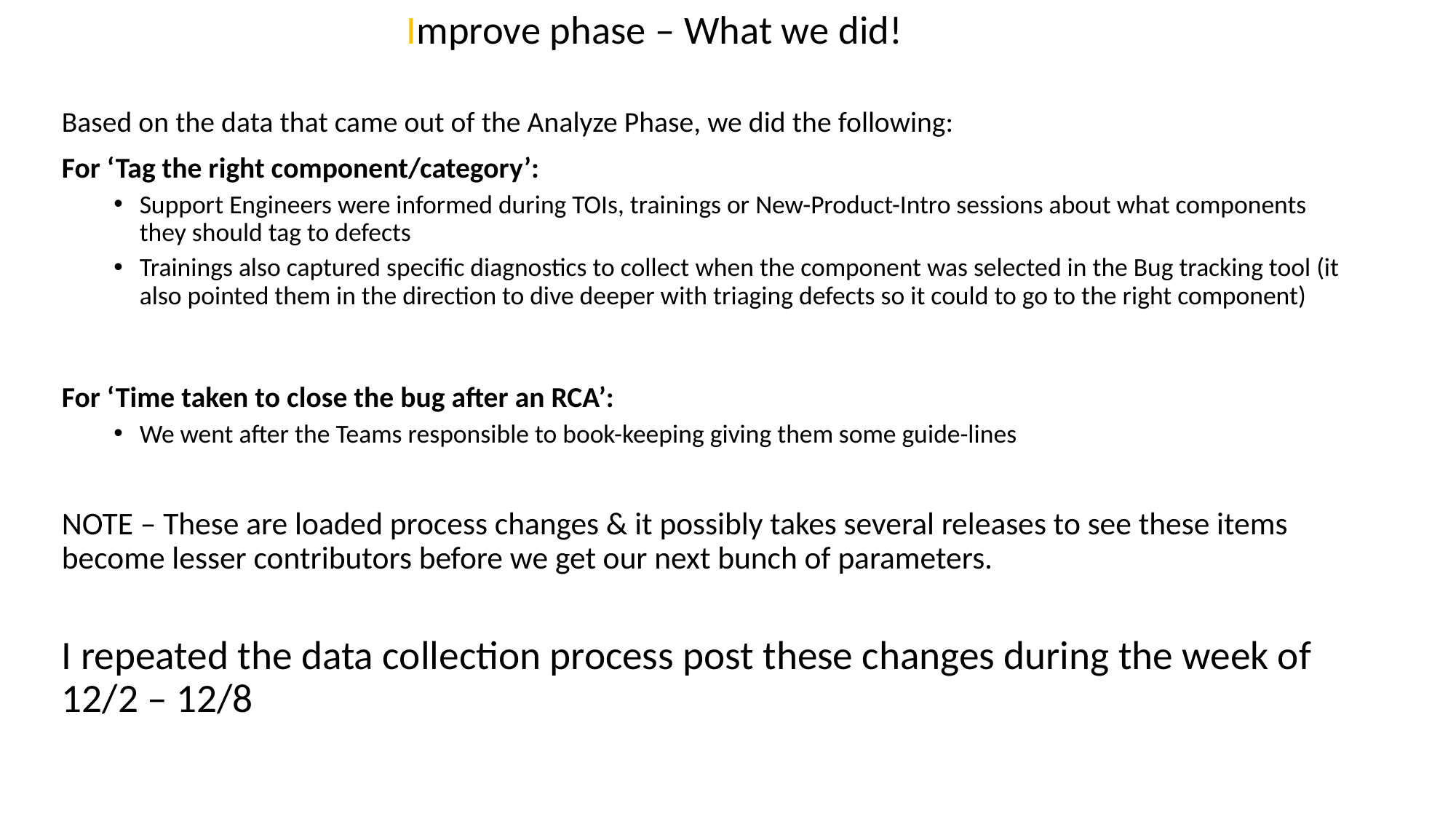

# Improve phase – What we did!
Based on the data that came out of the Analyze Phase, we did the following:
For ‘Tag the right component/category’:
Support Engineers were informed during TOIs, trainings or New-Product-Intro sessions about what components they should tag to defects
Trainings also captured specific diagnostics to collect when the component was selected in the Bug tracking tool (it also pointed them in the direction to dive deeper with triaging defects so it could to go to the right component)

For ‘Time taken to close the bug after an RCA’:
We went after the Teams responsible to book-keeping giving them some guide-lines

NOTE – These are loaded process changes & it possibly takes several releases to see these items become lesser contributors before we get our next bunch of parameters.

I repeated the data collection process post these changes during the week of 12/2 – 12/8